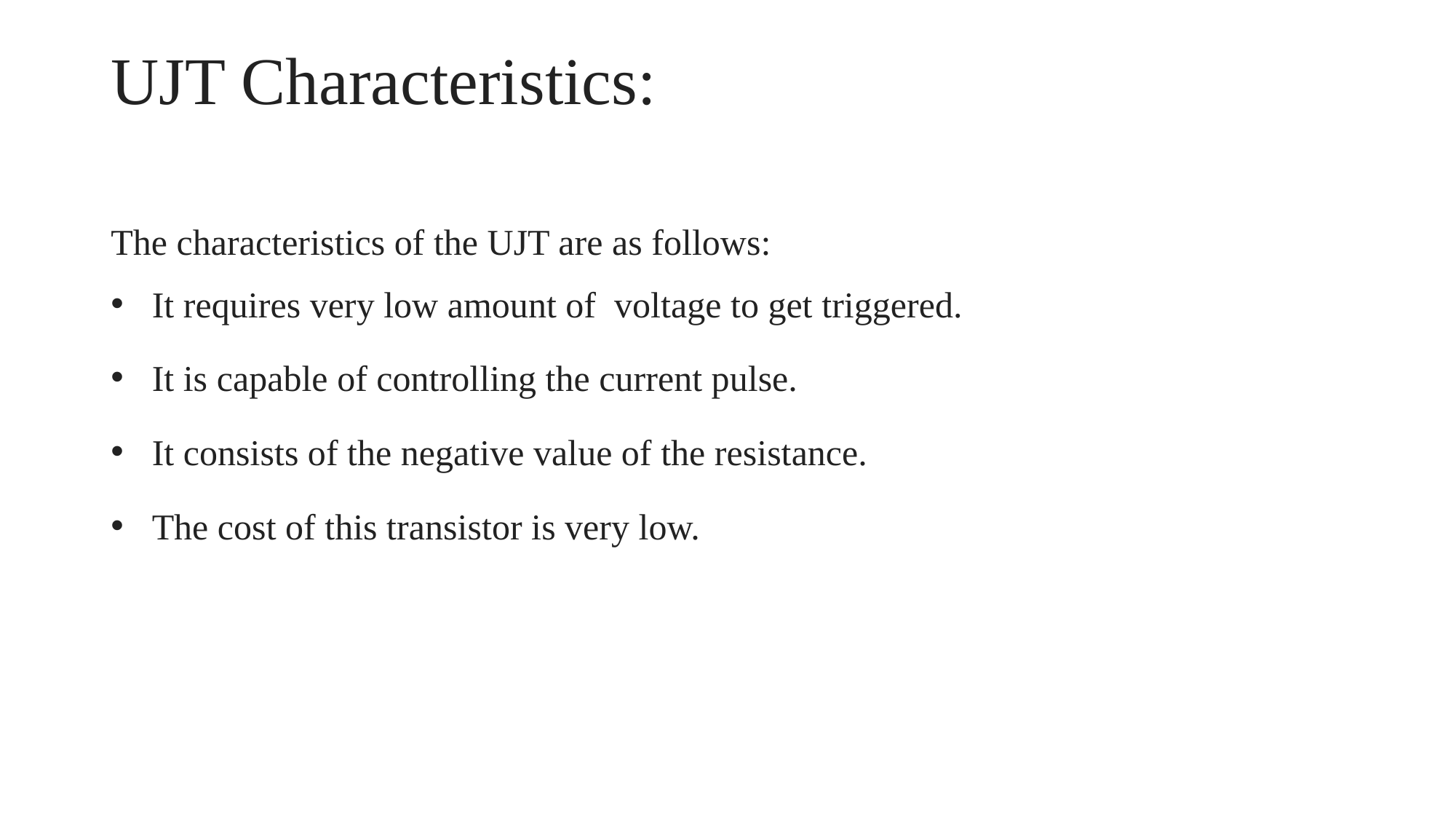

# UJT Characteristics:
The characteristics of the UJT are as follows:
It requires very low amount of  voltage to get triggered.
It is capable of controlling the current pulse.
It consists of the negative value of the resistance.
The cost of this transistor is very low.